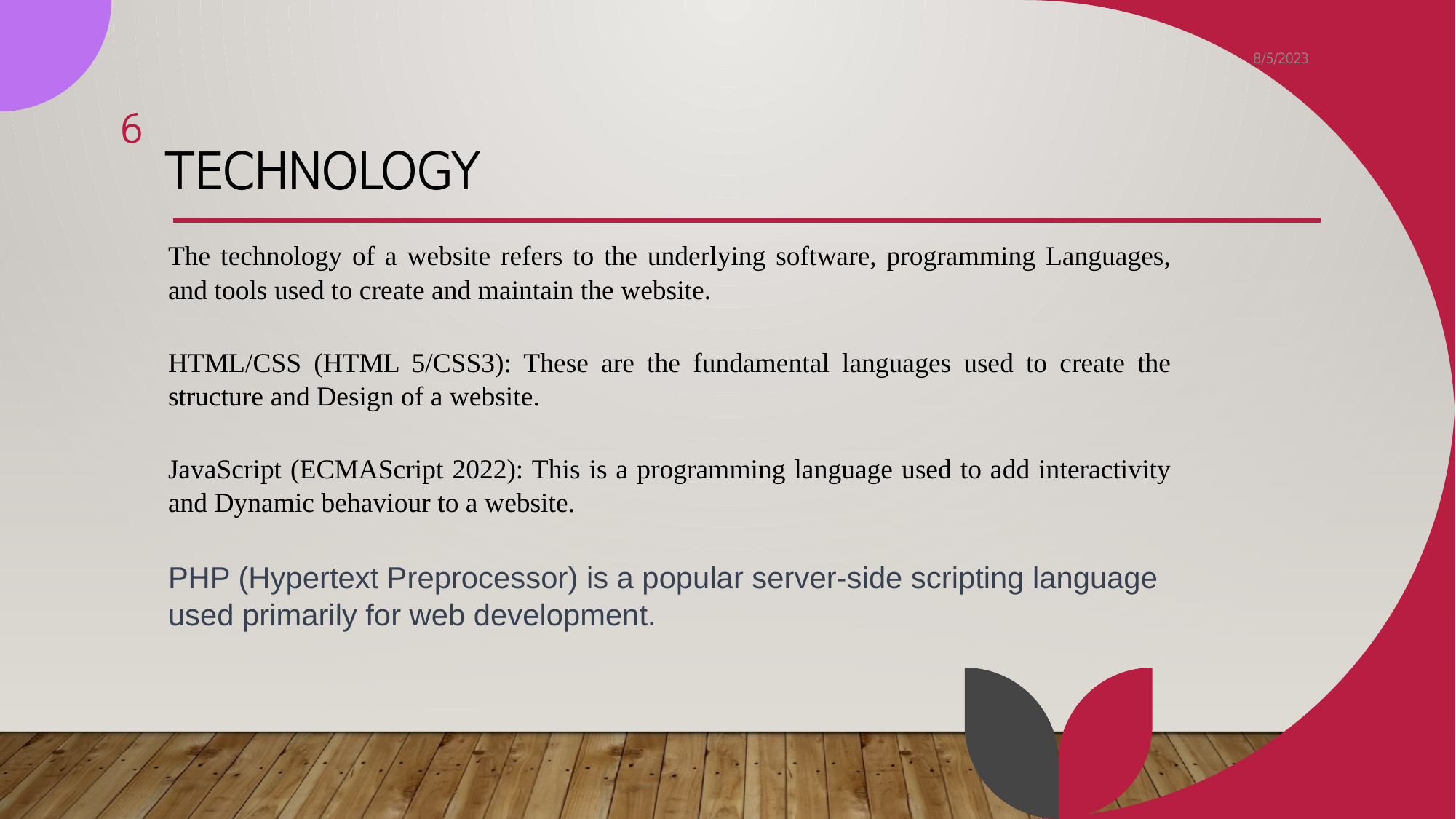

8/5/2023
6
# TECHNOLOGY
The technology of a website refers to the underlying software, programming Languages, and tools used to create and maintain the website.
HTML/CSS (HTML 5/CSS3): These are the fundamental languages used to create the structure and Design of a website.
JavaScript (ECMAScript 2022): This is a programming language used to add interactivity and Dynamic behaviour to a website.
PHP (Hypertext Preprocessor) is a popular server-side scripting language used primarily for web development.